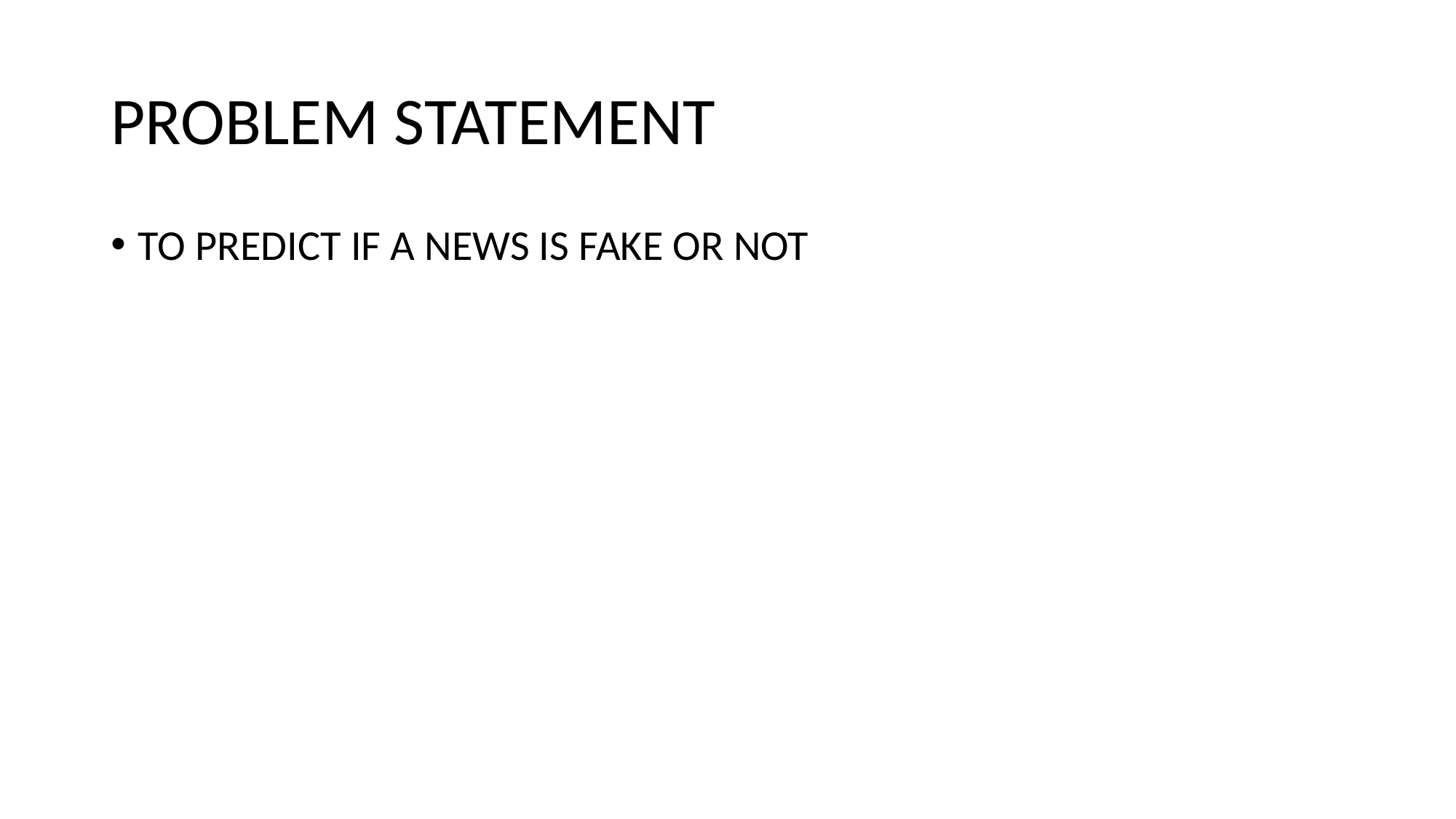

# PROBLEM STATEMENT
TO PREDICT IF A NEWS IS FAKE OR NOT